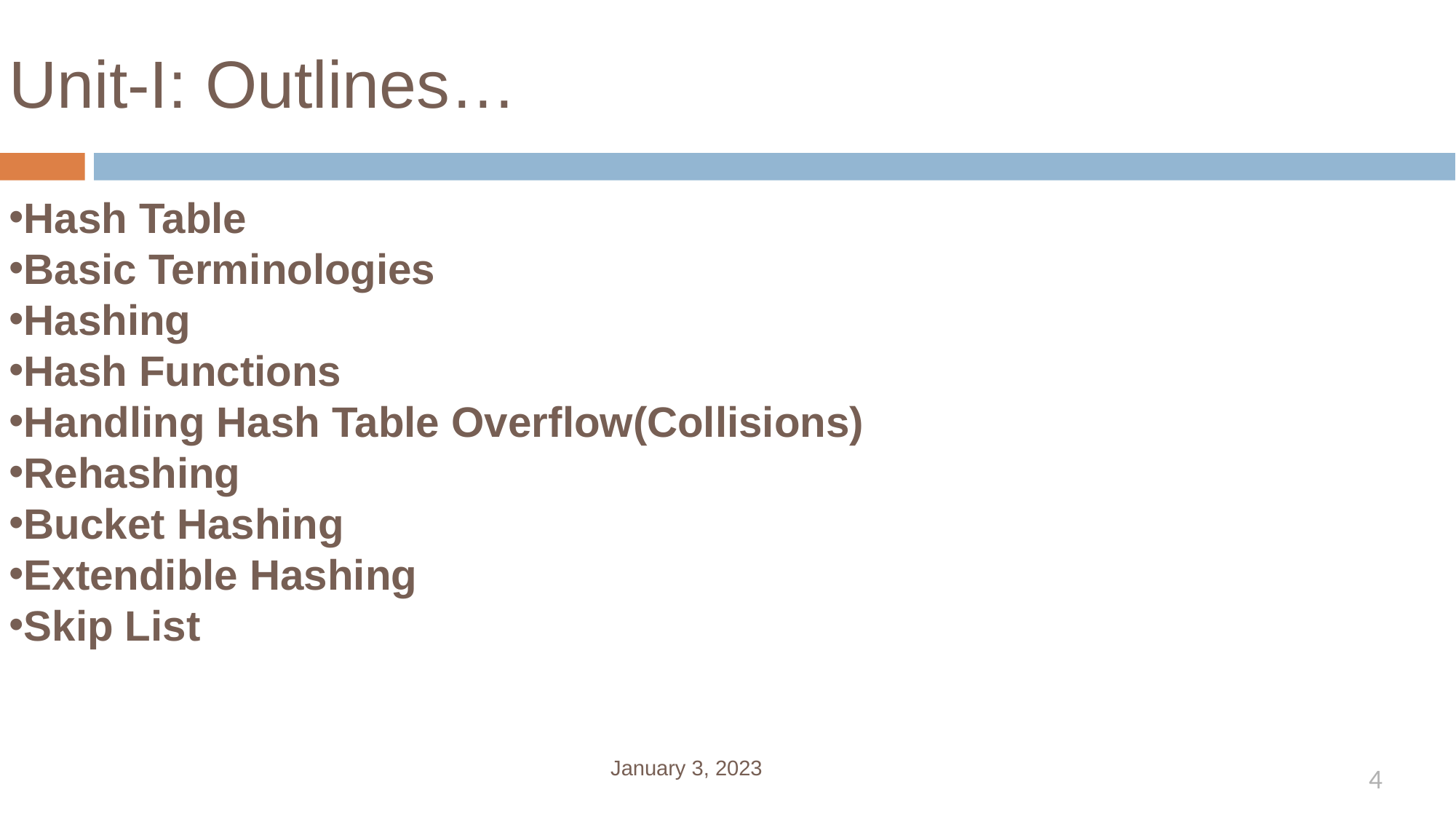

# Unit-I: Outlines…
Hash Table
Basic Terminologies
Hashing
Hash Functions
Handling Hash Table Overflow(Collisions)
Rehashing
Bucket Hashing
Extendible Hashing
Skip List

January 3, 2023
4